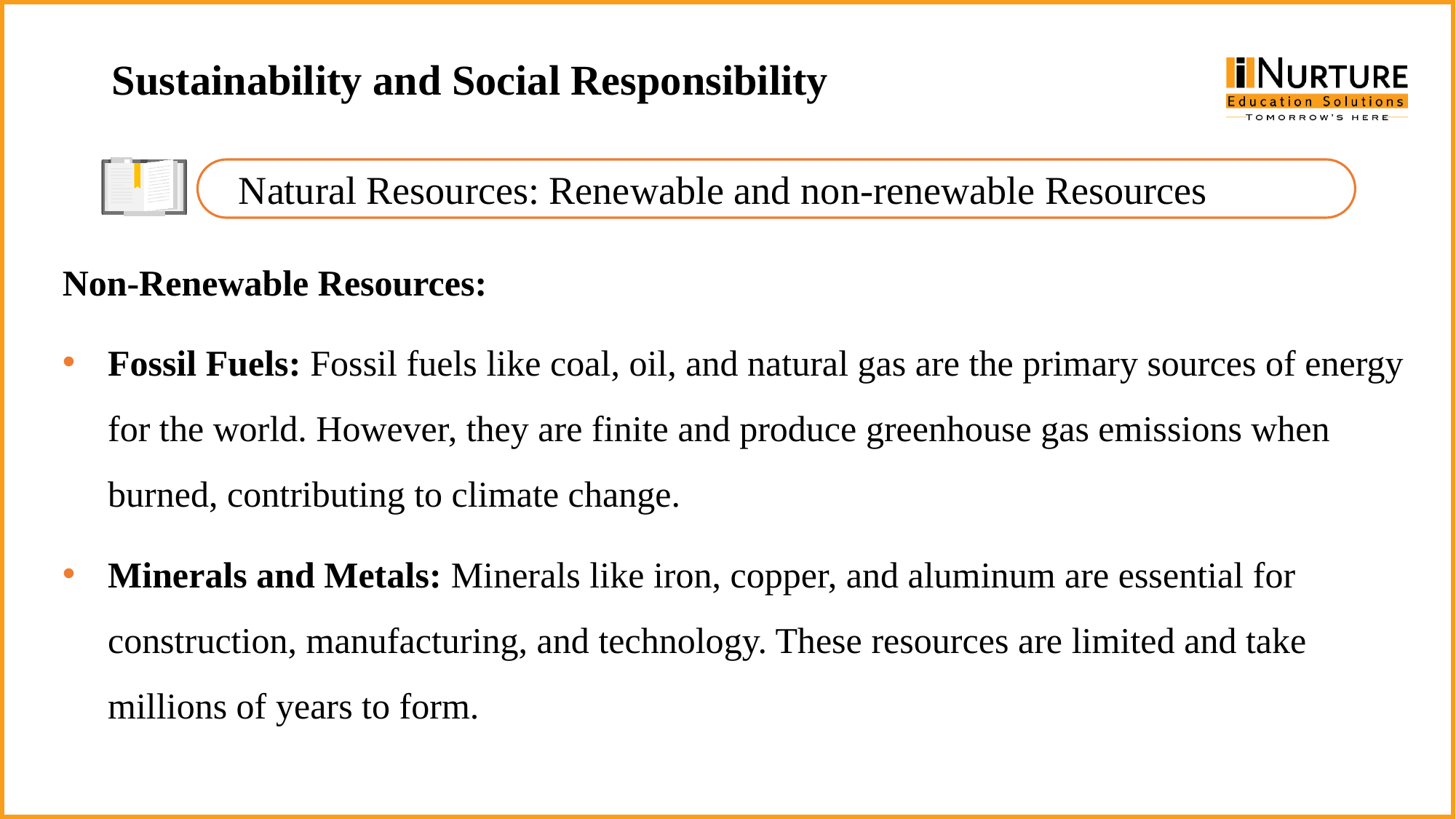

Sustainability and Social Responsibility
Natural Resources: Renewable and non-renewable Resources

Non-Renewable Resources:
Fossil Fuels: Fossil fuels like coal, oil, and natural gas are the primary sources of energy for the world. However, they are finite and produce greenhouse gas emissions when burned, contributing to climate change.
Minerals and Metals: Minerals like iron, copper, and aluminum are essential for construction, manufacturing, and technology. These resources are limited and take millions of years to form.